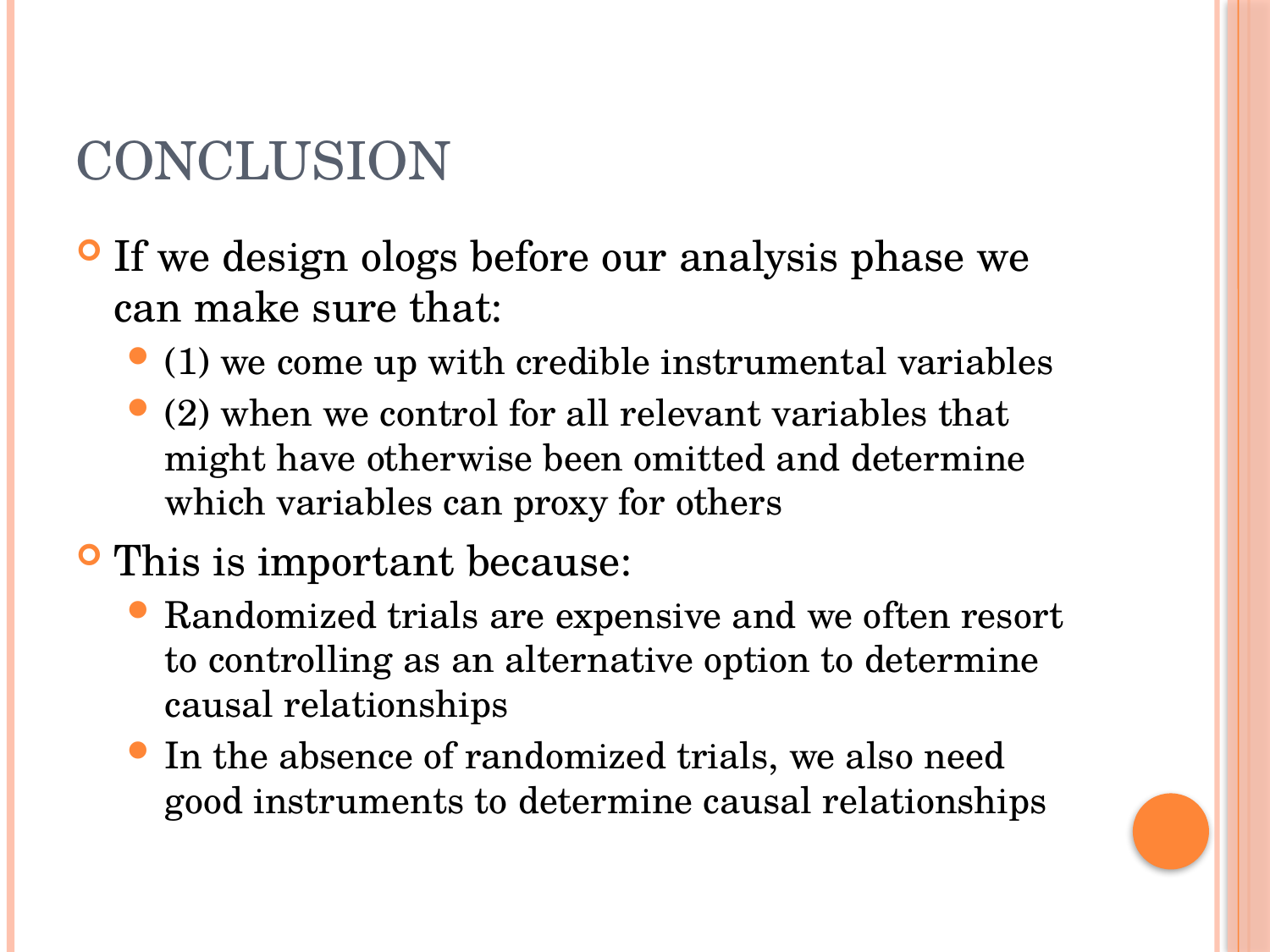

# Conclusion
If we design ologs before our analysis phase we can make sure that:
(1) we come up with credible instrumental variables
(2) when we control for all relevant variables that might have otherwise been omitted and determine which variables can proxy for others
This is important because:
Randomized trials are expensive and we often resort to controlling as an alternative option to determine causal relationships
In the absence of randomized trials, we also need good instruments to determine causal relationships